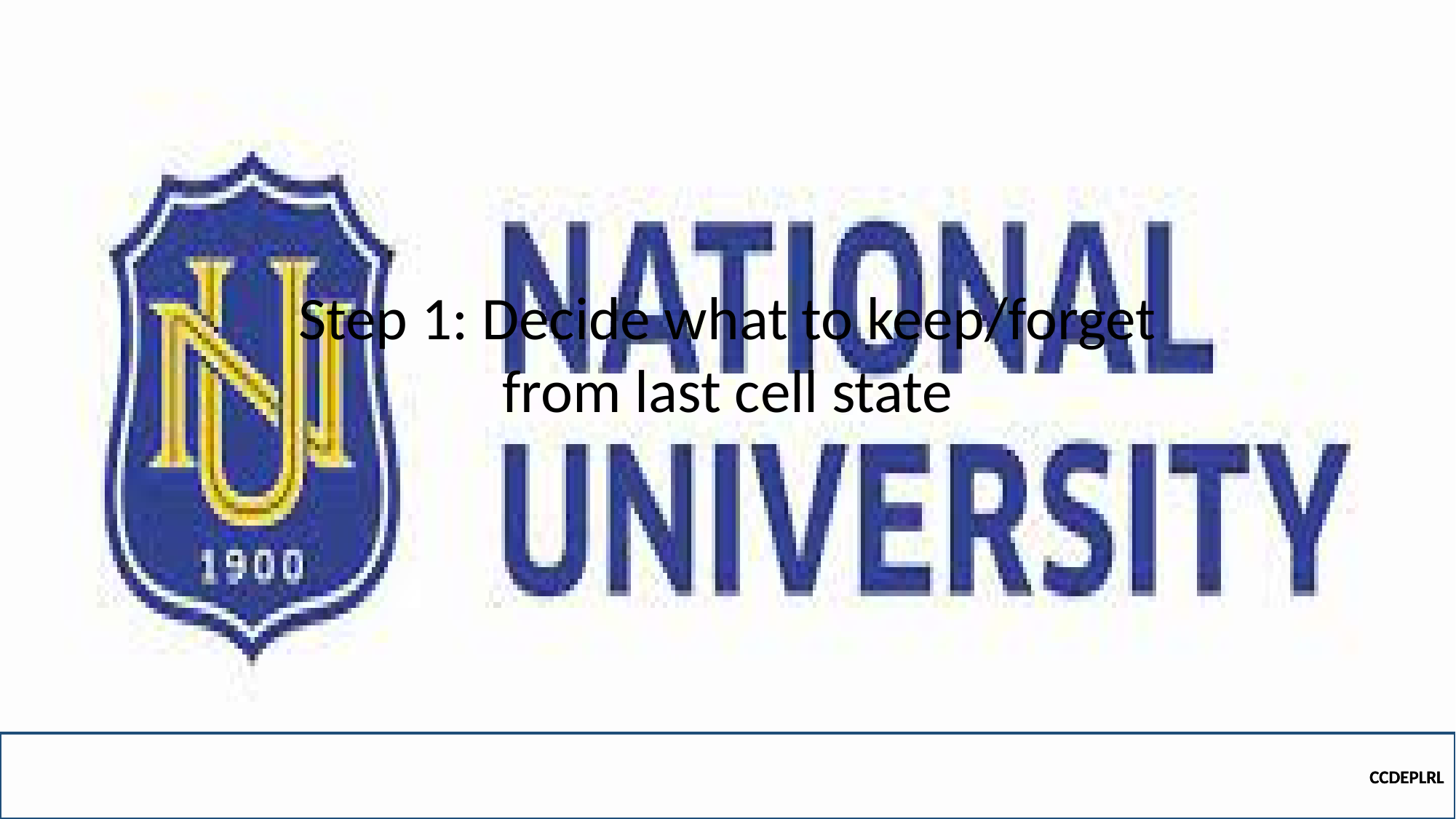

Step 1: Decide what to keep/forget from last cell state
CCDEPLRL
CCDEPLRL